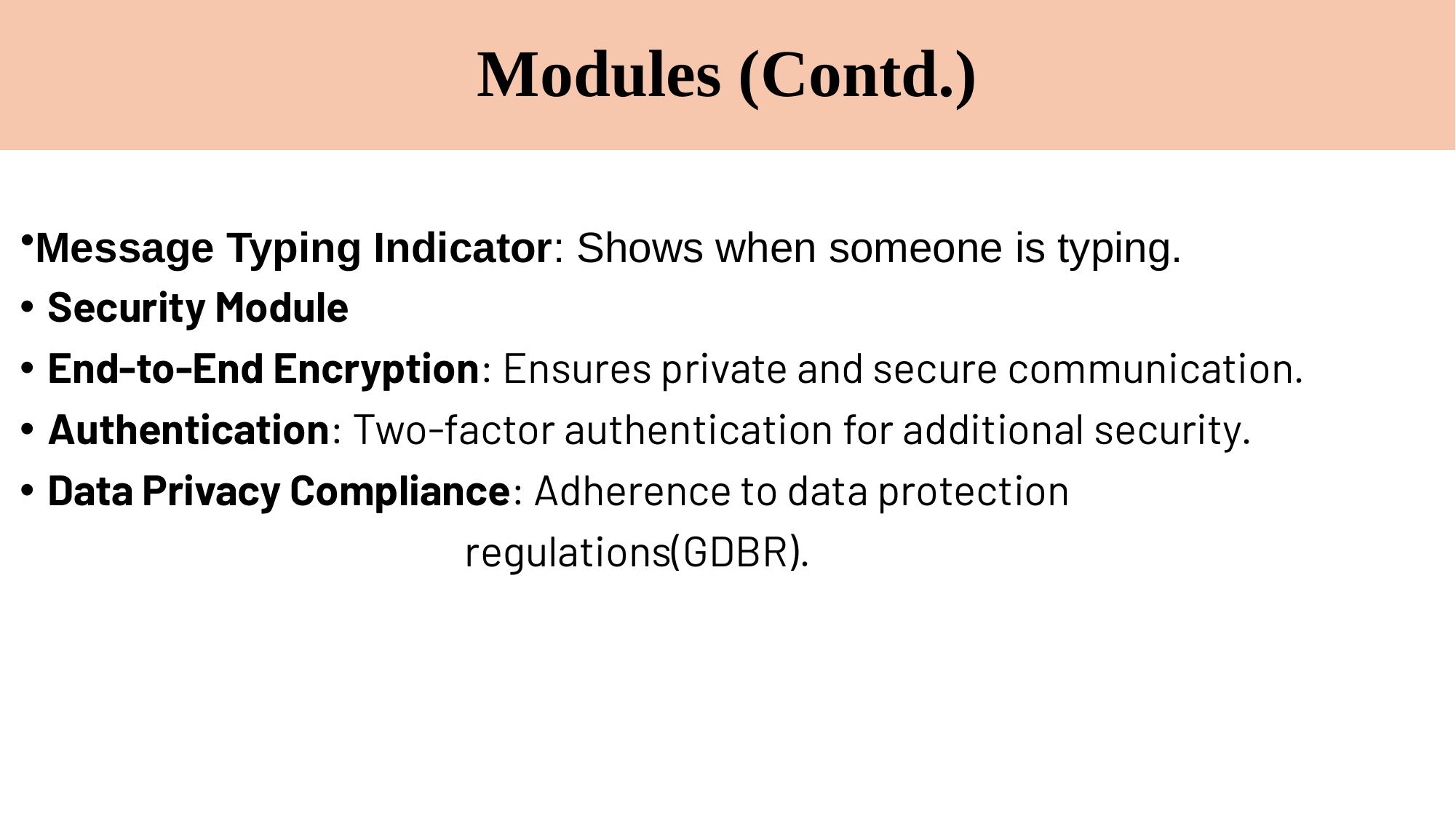

# Modules (Contd.)
Message Typing Indicator: Shows when someone is typing.
Security Module
End-to-End Encryption: Ensures private and secure communication.
Authentication: Two-factor authentication for additional security.
Data Privacy Compliance: Adherence to data protection
                                                    regulations(GDBR).